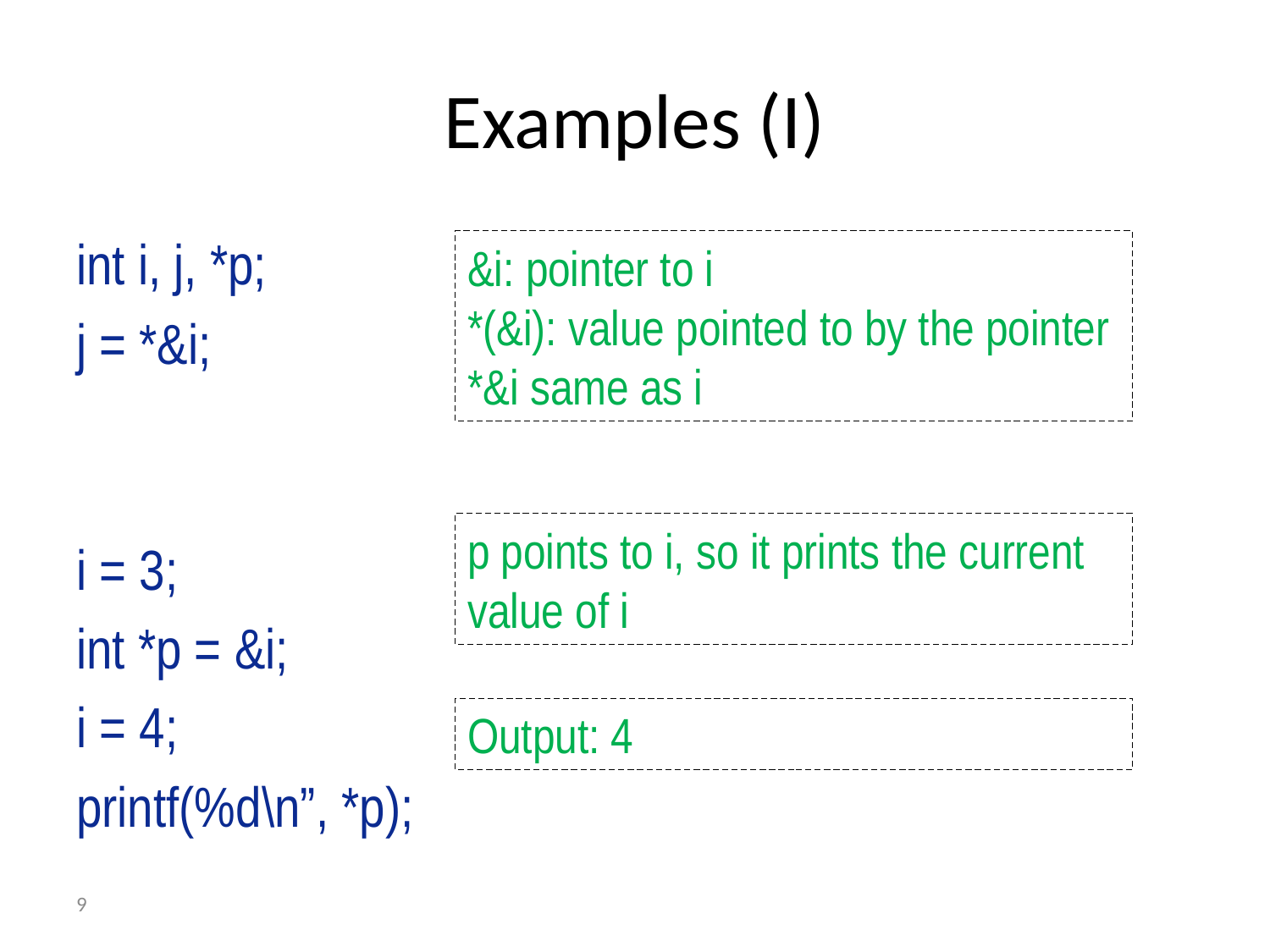

# Examples (I)
int i, j, *p;
j = *&i;

i = 3;
int *p = &i;
i = 4;
printf(%d\n”, *p);
&i: pointer to i
*(&i): value pointed to by the pointer
*&i same as i
p points to i, so it prints the current value of i
Output: 4
9